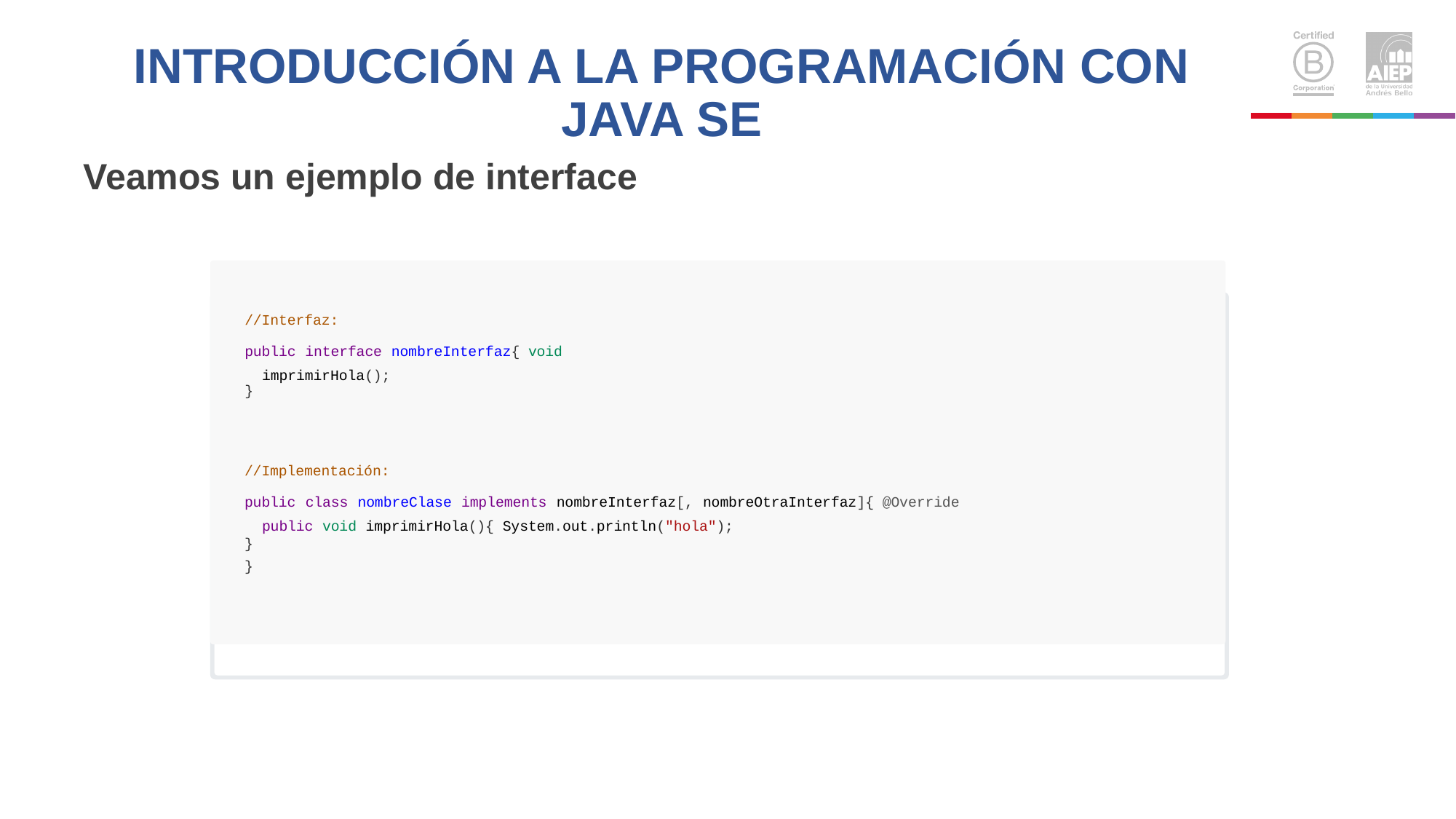

# INTRODUCCIÓN A LA PROGRAMACIÓN CON JAVA SE
Veamos un ejemplo de interface

//Interfaz:
public interface nombreInterfaz{ void imprimirHola();
}
//Implementación:
public class nombreClase implements nombreInterfaz[, nombreOtraInterfaz]{ @Override
public void imprimirHola(){ System.out.println("hola");
}
}